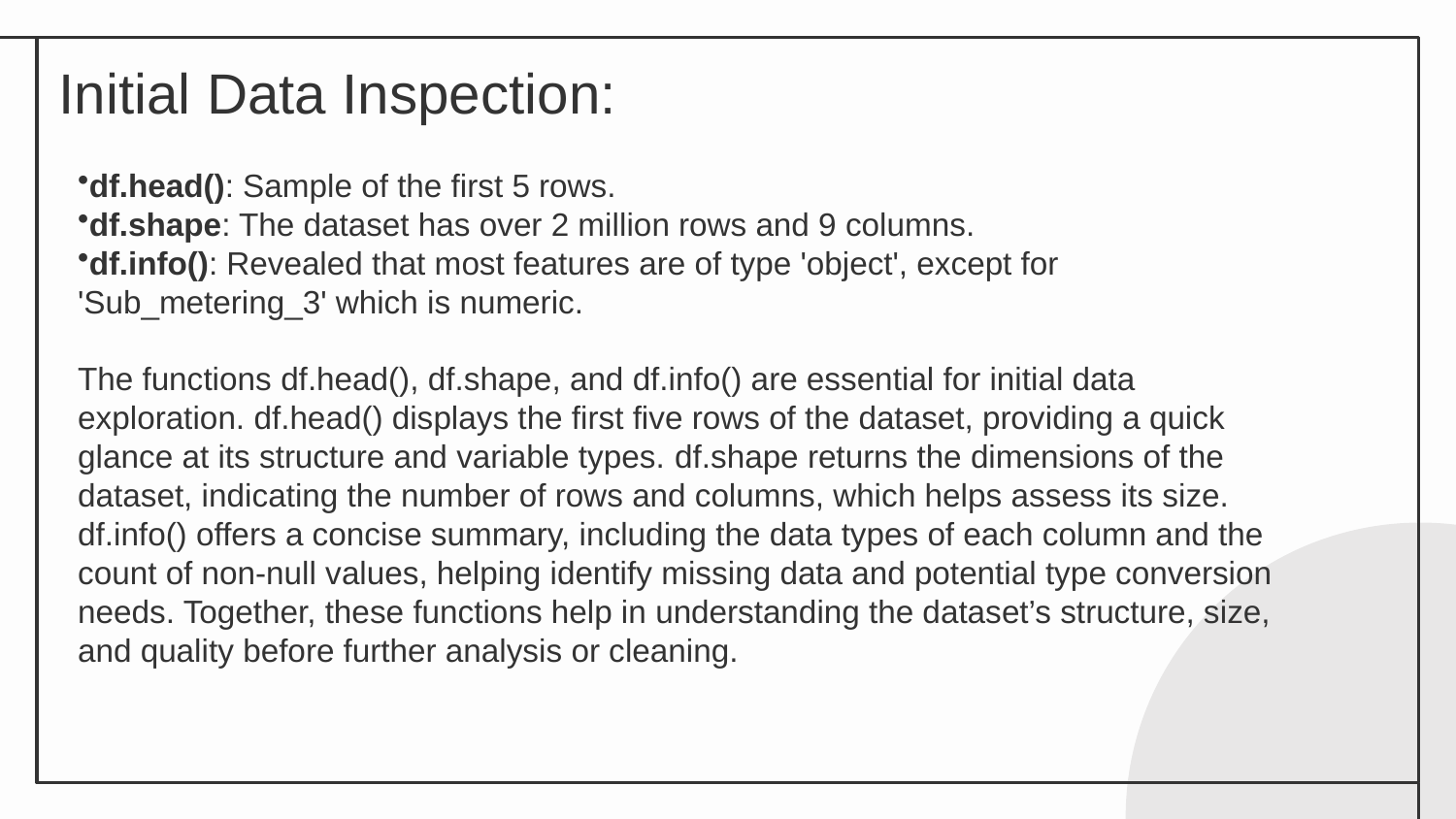

# Initial Data Inspection:
df.head(): Sample of the first 5 rows.
df.shape: The dataset has over 2 million rows and 9 columns.
df.info(): Revealed that most features are of type 'object', except for 'Sub_metering_3' which is numeric.

The functions df.head(), df.shape, and df.info() are essential for initial data exploration. df.head() displays the first five rows of the dataset, providing a quick glance at its structure and variable types. df.shape returns the dimensions of the dataset, indicating the number of rows and columns, which helps assess its size. df.info() offers a concise summary, including the data types of each column and the count of non-null values, helping identify missing data and potential type conversion needs. Together, these functions help in understanding the dataset’s structure, size, and quality before further analysis or cleaning.